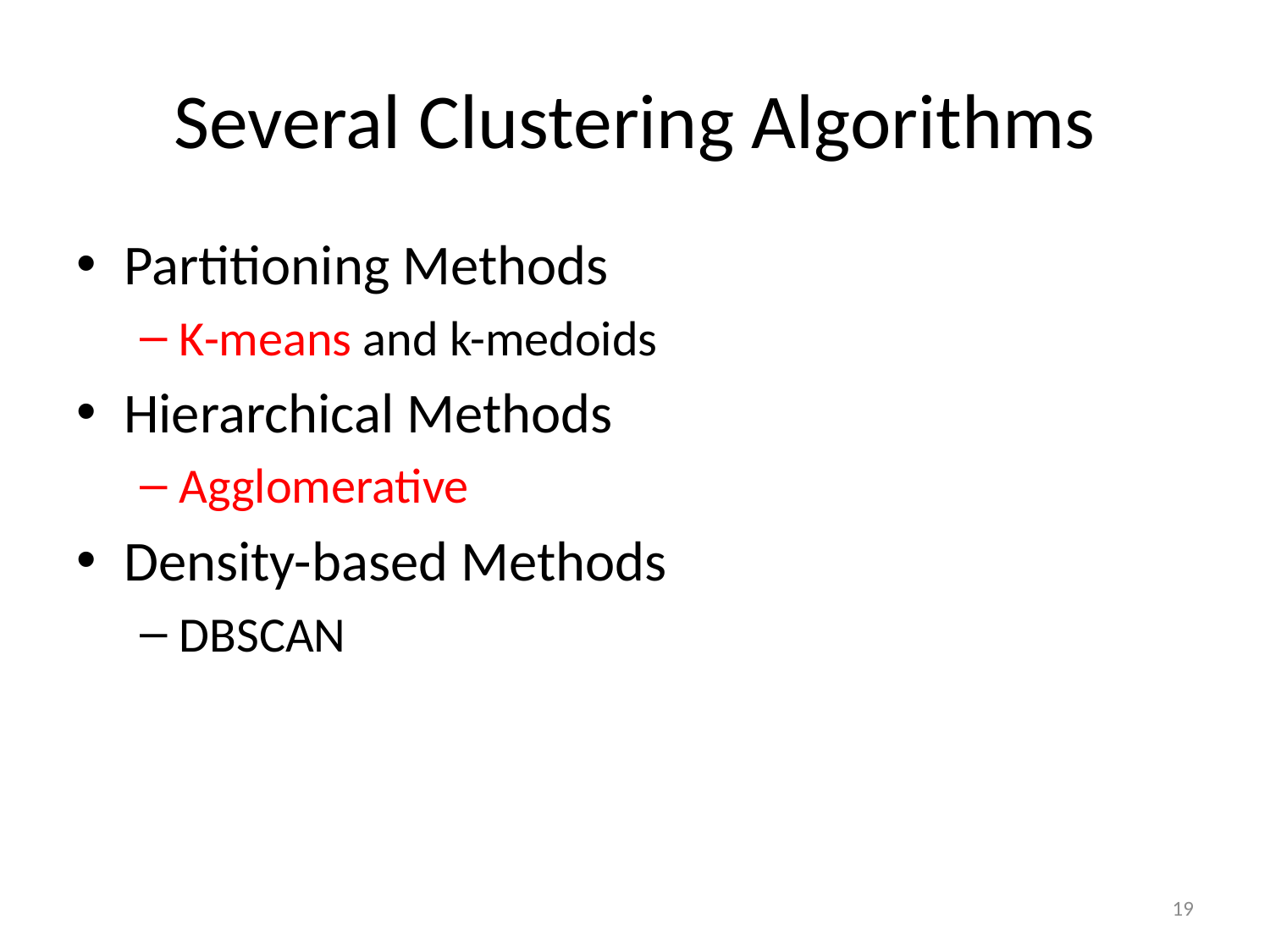

# Several Clustering Algorithms
Partitioning Methods
K-means and k-medoids
Hierarchical Methods
Agglomerative
Density-based Methods
DBSCAN
19